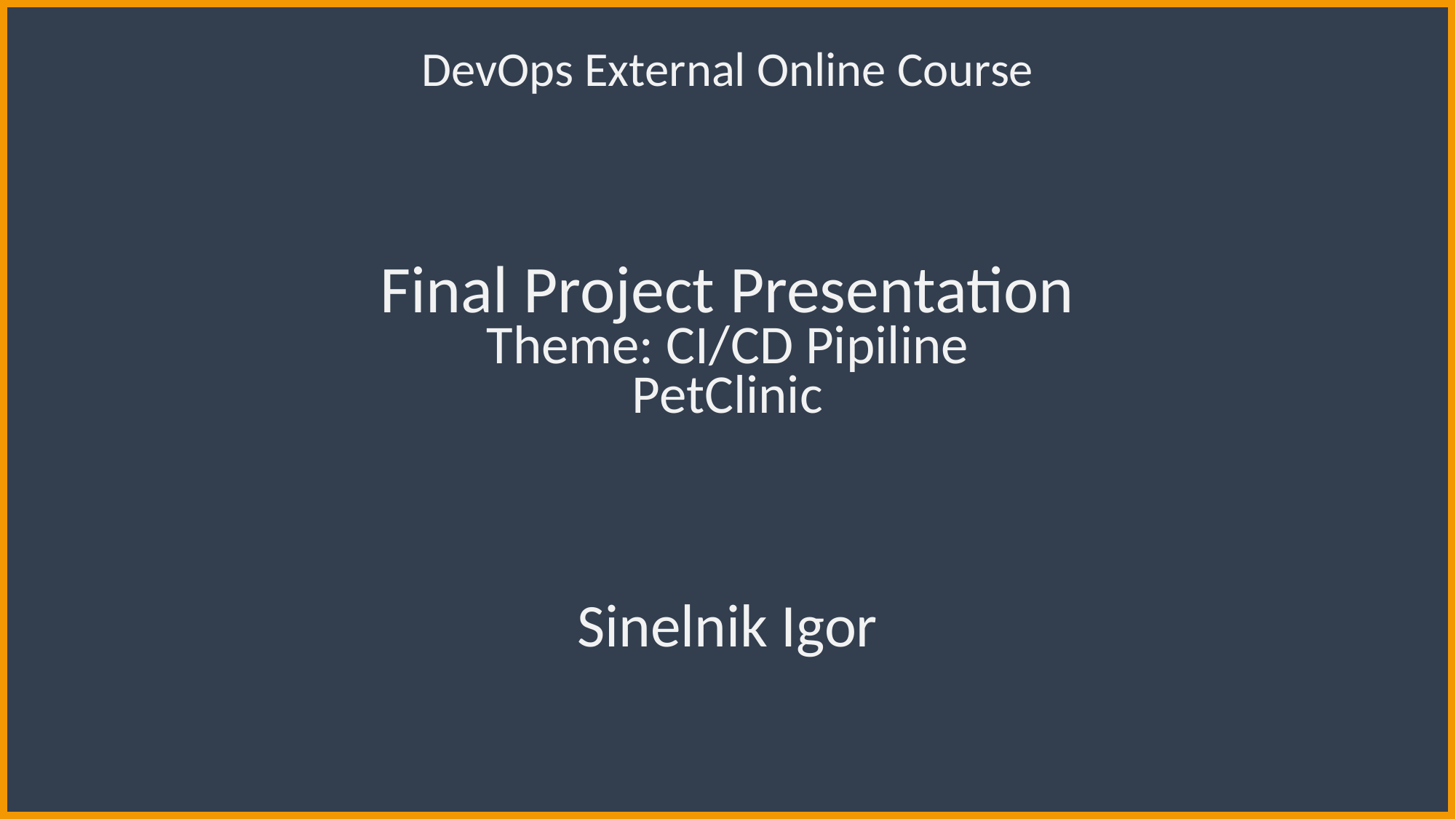

# DevOps External Online Course Final Project Presentation Theme: CI/СD Pipiline PetClinic Sinelnik Igor